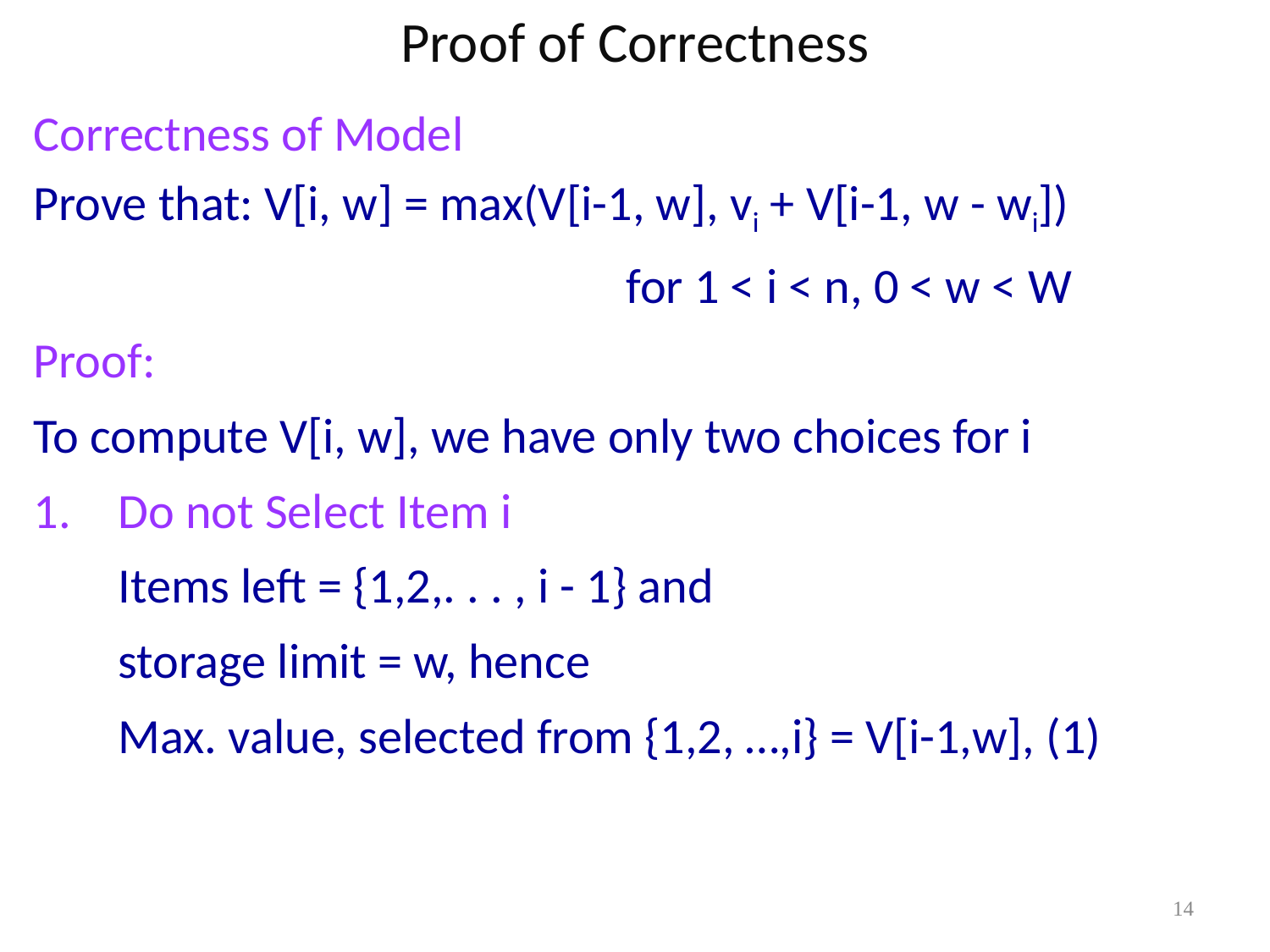

Proof of Correctness
Correctness of Model
Prove that: V[i, w] = max(V[i-1, w], vi + V[i-1, w - wi])
					for 1 < i < n, 0 < w < W
Proof:
To compute V[i, w], we have only two choices for i
Do not Select Item i
	Items left = {1,2,. . . , i - 1} and
	storage limit = w, hence
	Max. value, selected from {1,2, …,i} = V[i-1,w], (1)
14